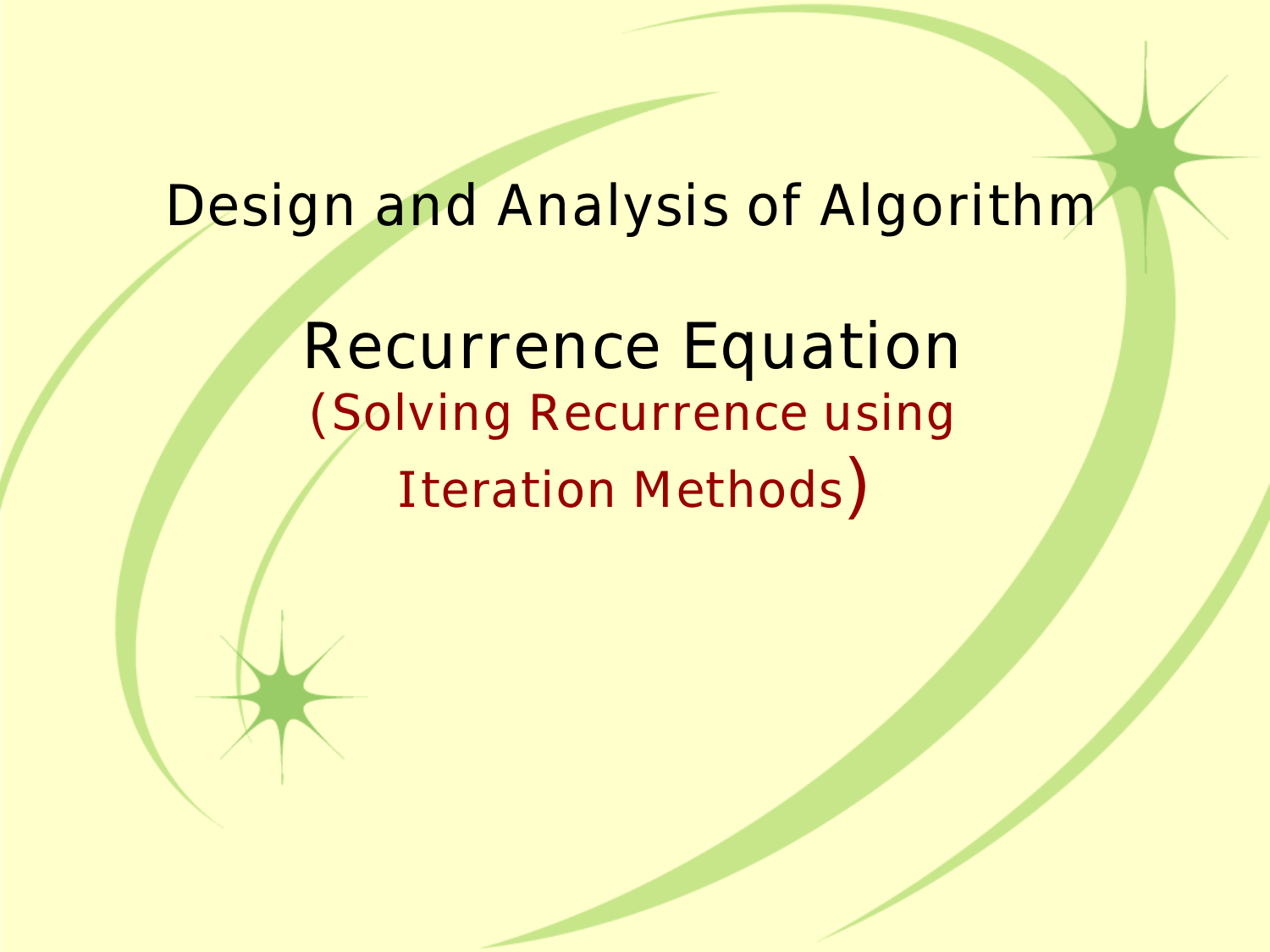

# Design and Analysis of Algorithm Recurrence Equation (Solving Recurrence using Iteration Methods)